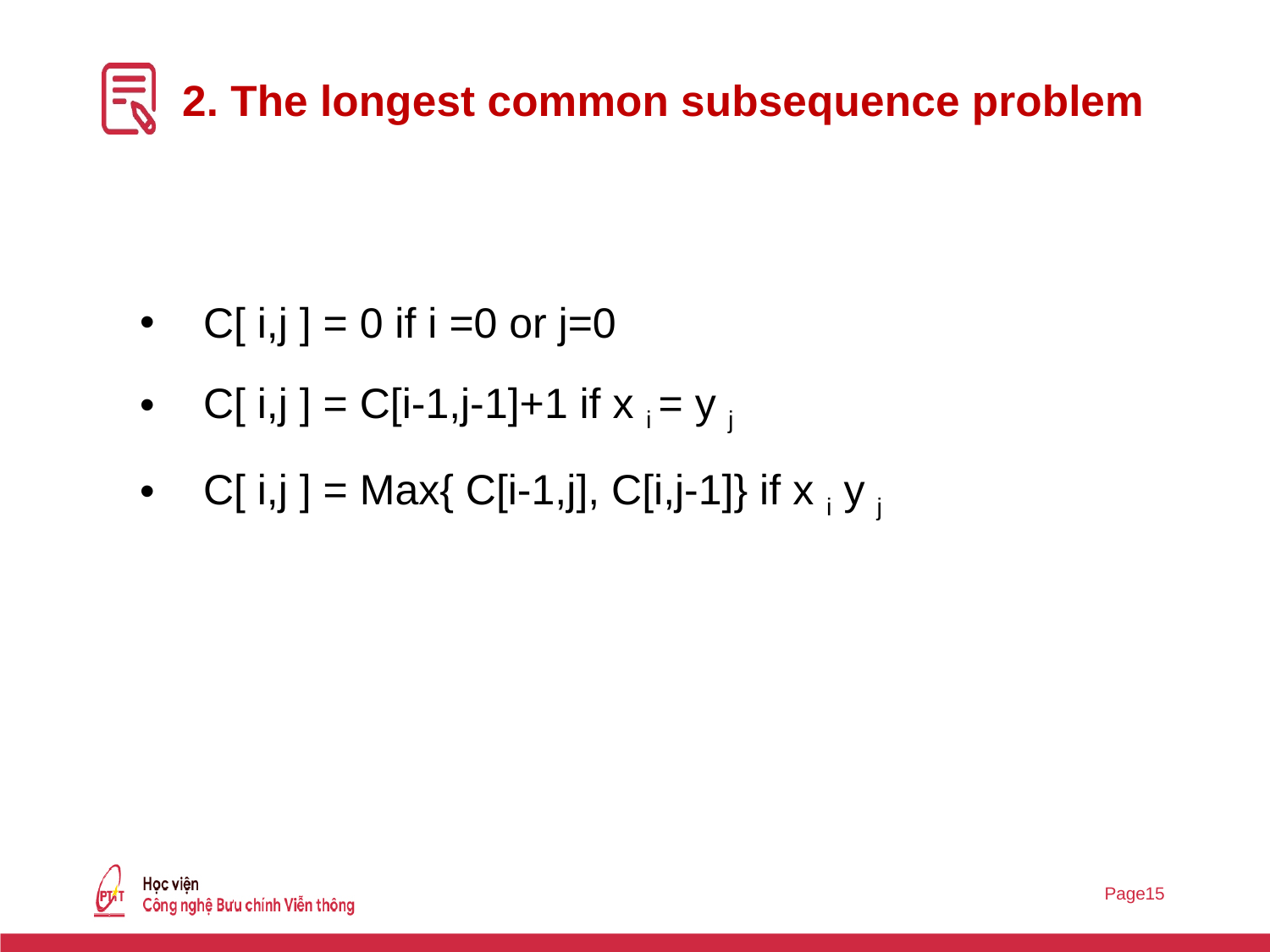

# 2. The longest common subsequence problem
C[ i,j ] = 0 if i =0 or j=0
C[ i,j ] = C[i-1,j-1]+1 if x i = y j
C[ i,j ] = Max{ C[i-1,j], C[i,j-1]} if x i y j